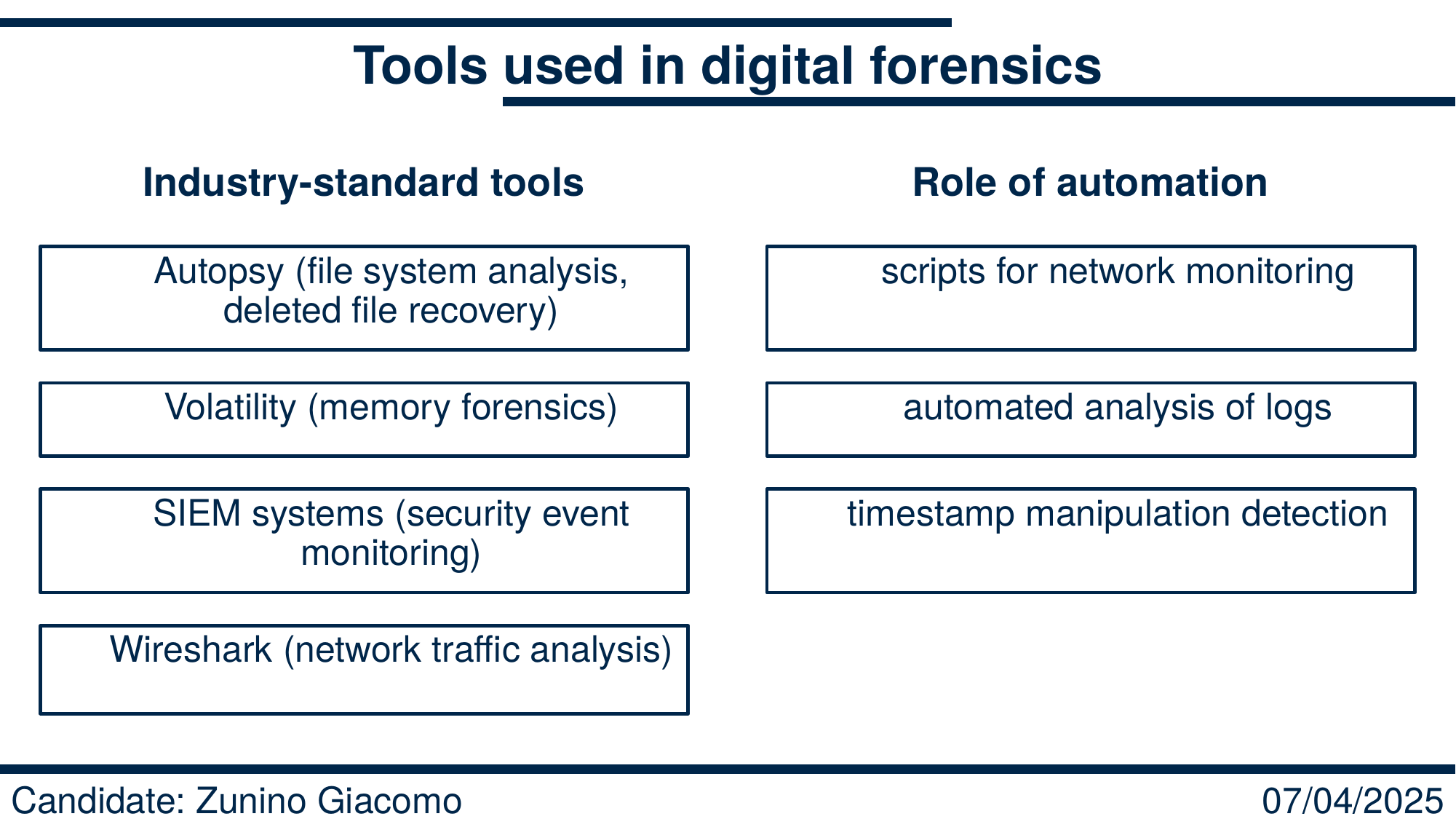

Tools used in digital forensics
Industry-standard tools
Role of automation
Autopsy (file system analysis, deleted file recovery)
scripts for network monitoring
Volatility (memory forensics)
automated analysis of logs
SIEM systems (security event monitoring)
timestamp manipulation detection
Wireshark (network traffic analysis)
Candidate: Zunino Giacomo
07/04/2025